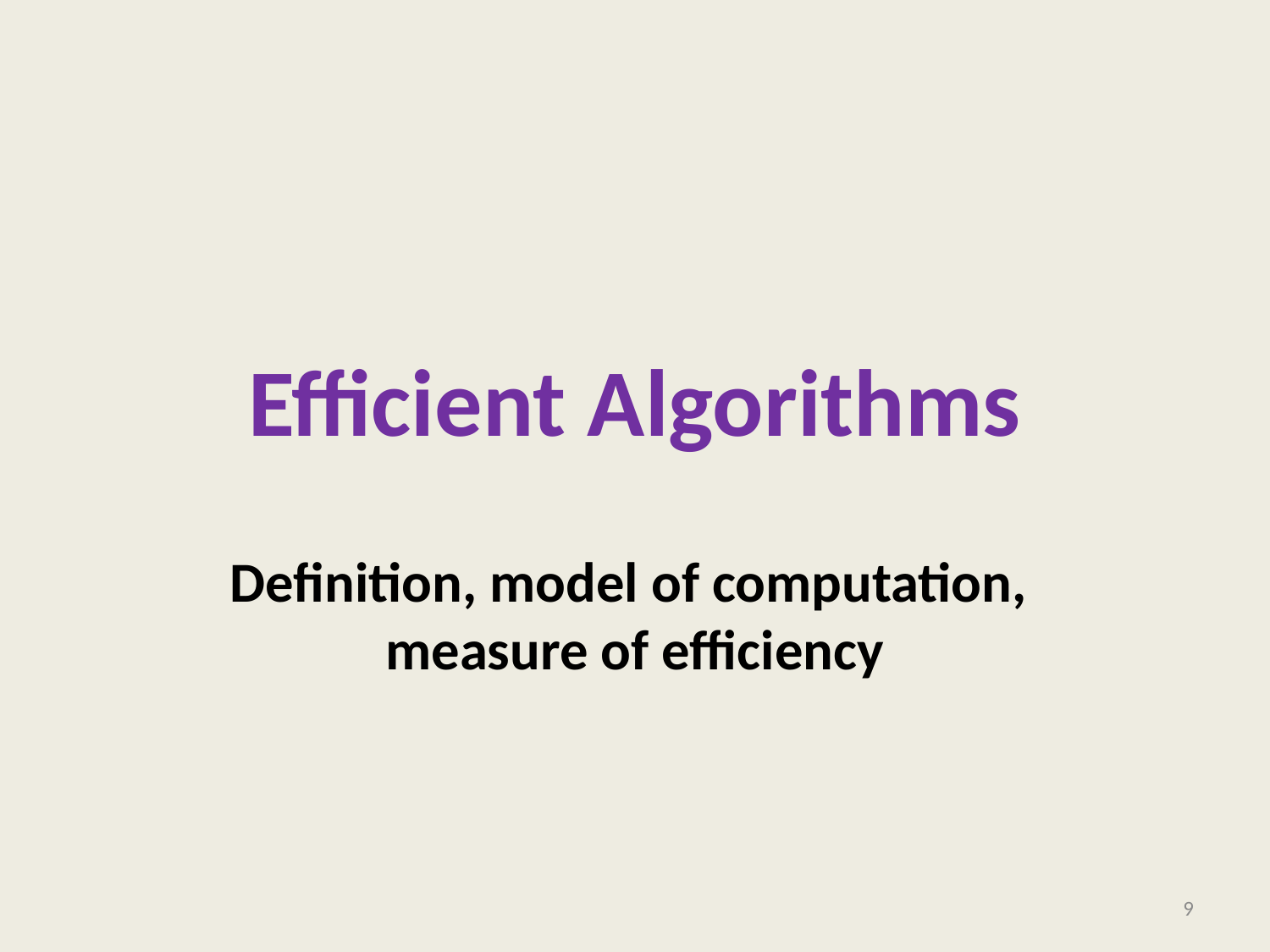

# Efficient Algorithms
Definition, model of computation,  measure of efficiency
9